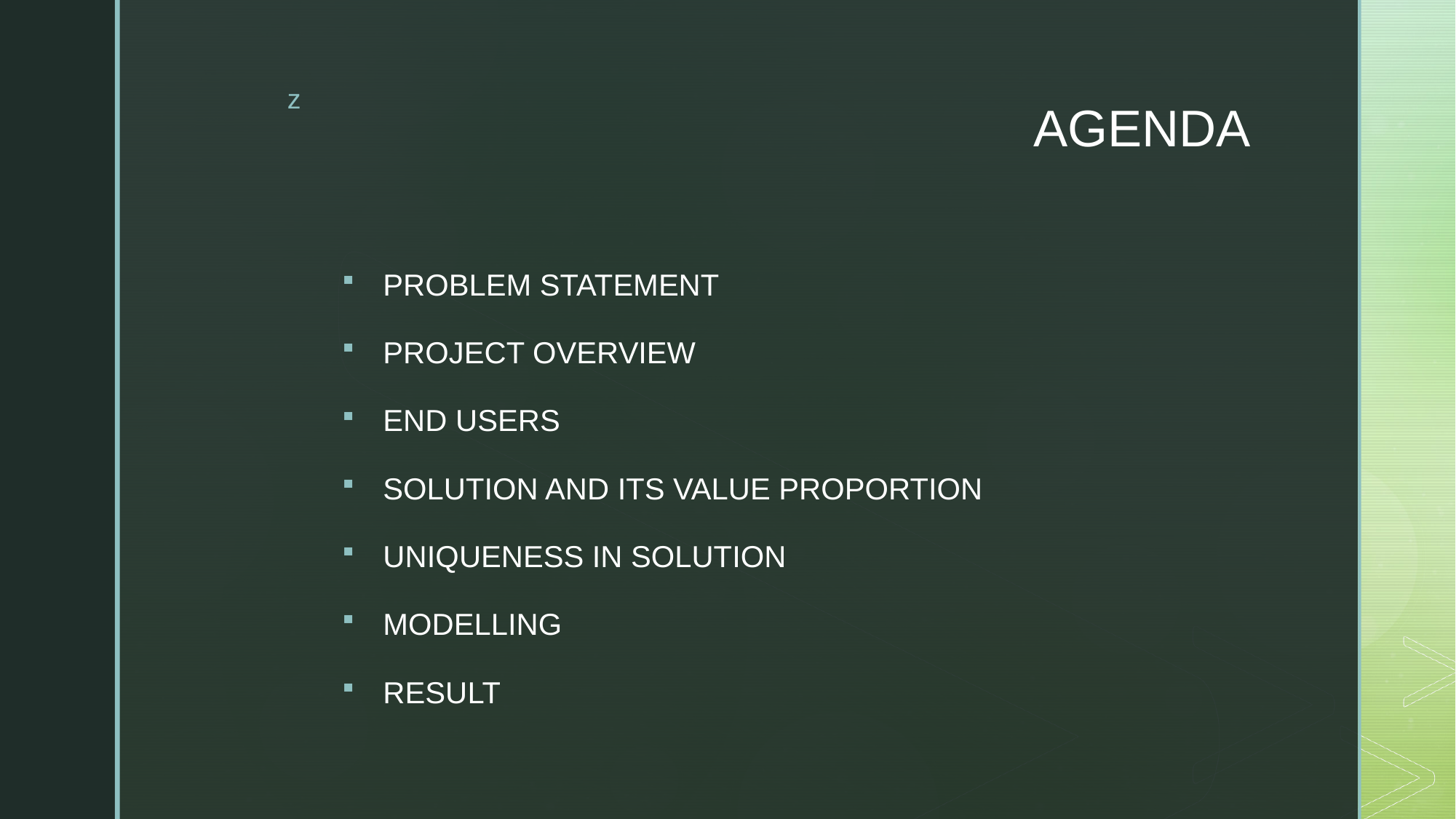

# AGENDA
PROBLEM STATEMENT
PROJECT OVERVIEW
END USERS
SOLUTION AND ITS VALUE PROPORTION
UNIQUENESS IN SOLUTION
MODELLING
RESULT